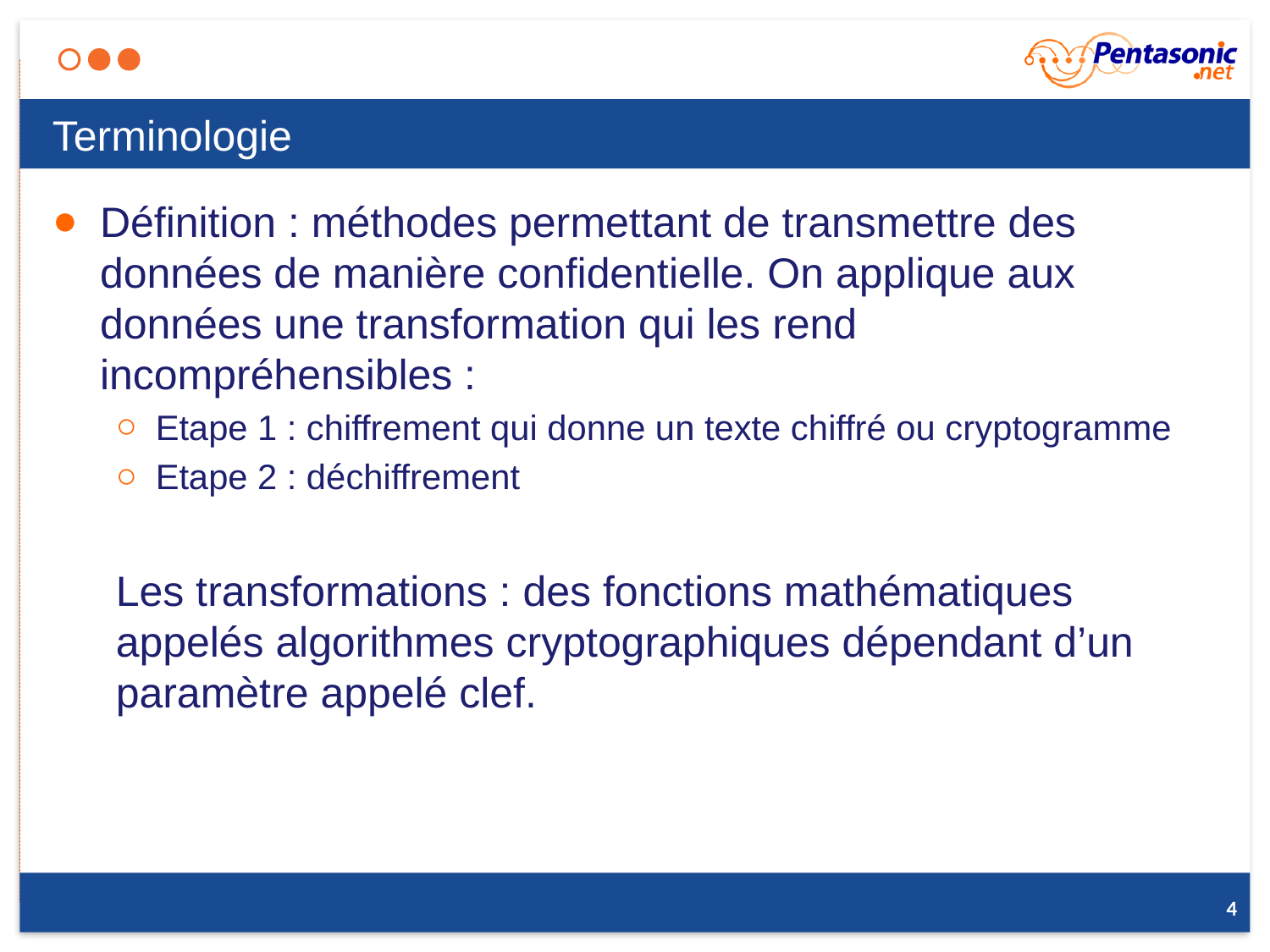

# Terminologie
Définition : méthodes permettant de transmettre des données de manière confidentielle. On applique aux données une transformation qui les rend incompréhensibles :
Etape 1 : chiffrement qui donne un texte chiffré ou cryptogramme
Etape 2 : déchiffrement

Les transformations : des fonctions mathématiques appelés algorithmes cryptographiques dépendant d’un paramètre appelé clef.
4